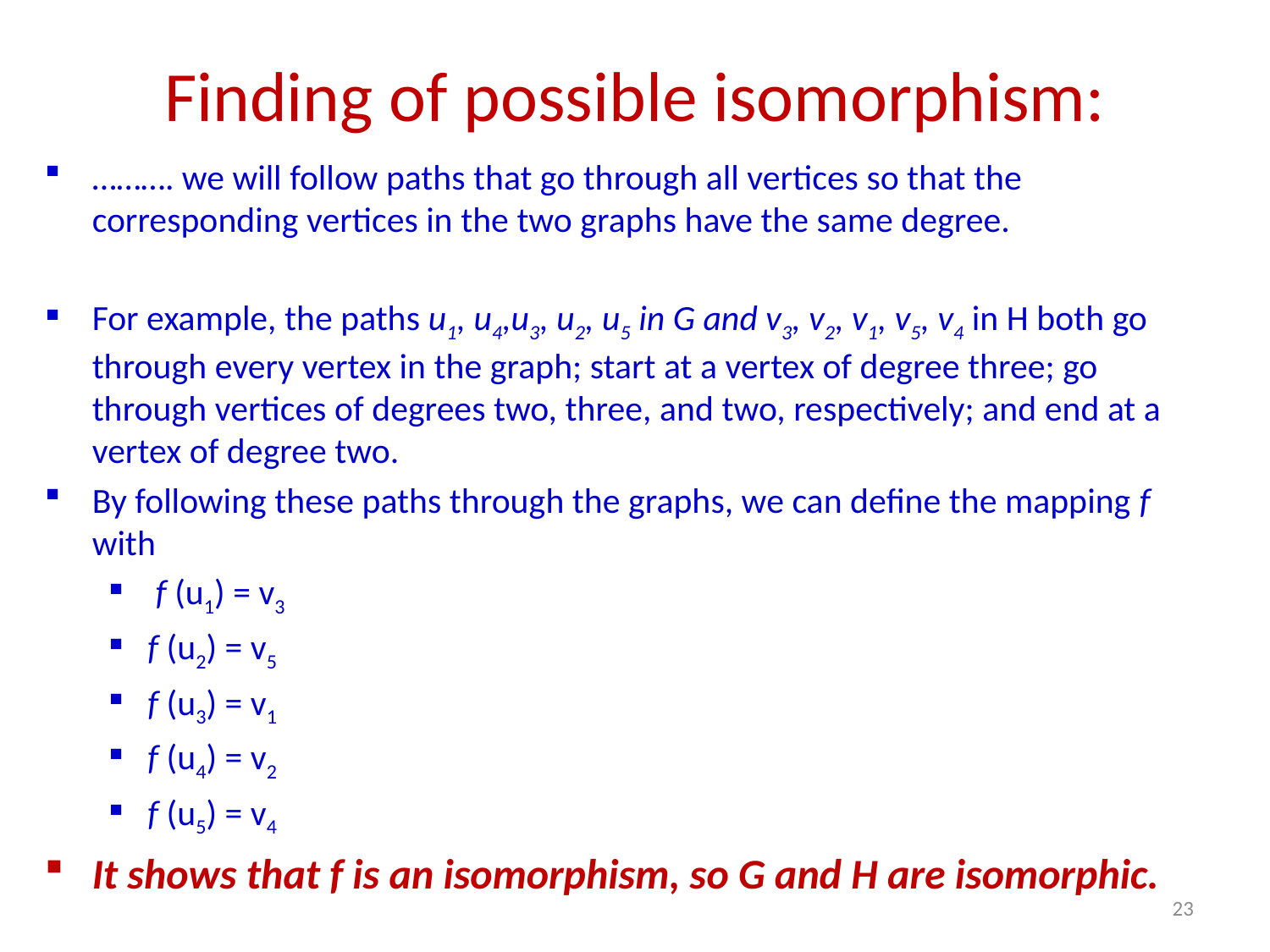

# Finding of possible isomorphism:
………. we will follow paths that go through all vertices so that the corresponding vertices in the two graphs have the same degree.

For example, the paths u1, u4,u3, u2, u5 in G and v3, v2, v1, v5, v4 in H both go through every vertex in the graph; start at a vertex of degree three; go through vertices of degrees two, three, and two, respectively; and end at a vertex of degree two.
By following these paths through the graphs, we can define the mapping f  with
 f (u1) = v3
f (u2) = v5
f (u3) = v1
f (u4) = v2
f (u5) = v4
It shows that f is an isomorphism, so G and H are isomorphic.

23